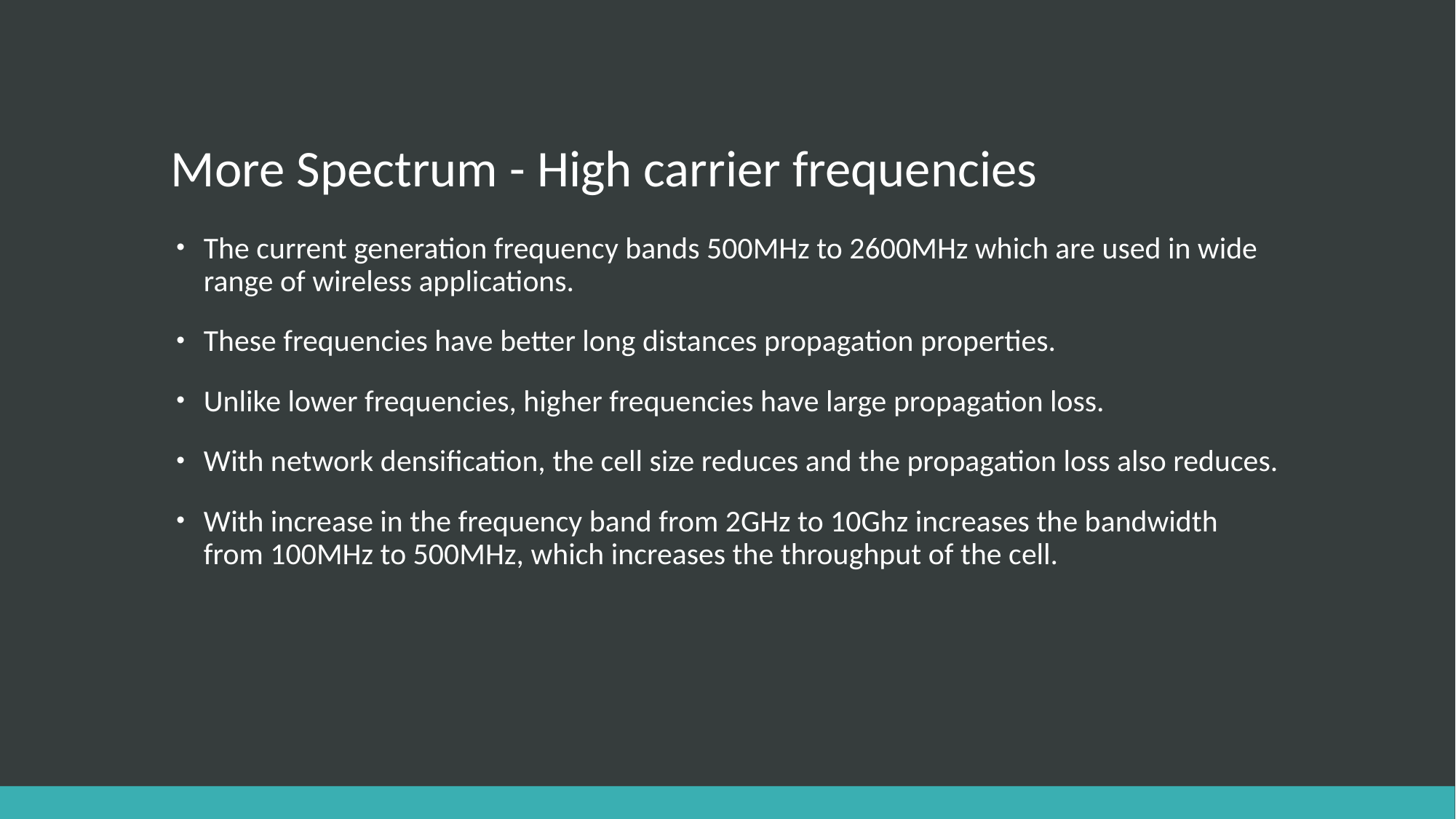

# More Spectrum - High carrier frequencies
The current generation frequency bands 500MHz to 2600MHz which are used in wide range of wireless applications.
These frequencies have better long distances propagation properties.
Unlike lower frequencies, higher frequencies have large propagation loss.
With network densification, the cell size reduces and the propagation loss also reduces.
With increase in the frequency band from 2GHz to 10Ghz increases the bandwidth from 100MHz to 500MHz, which increases the throughput of the cell.